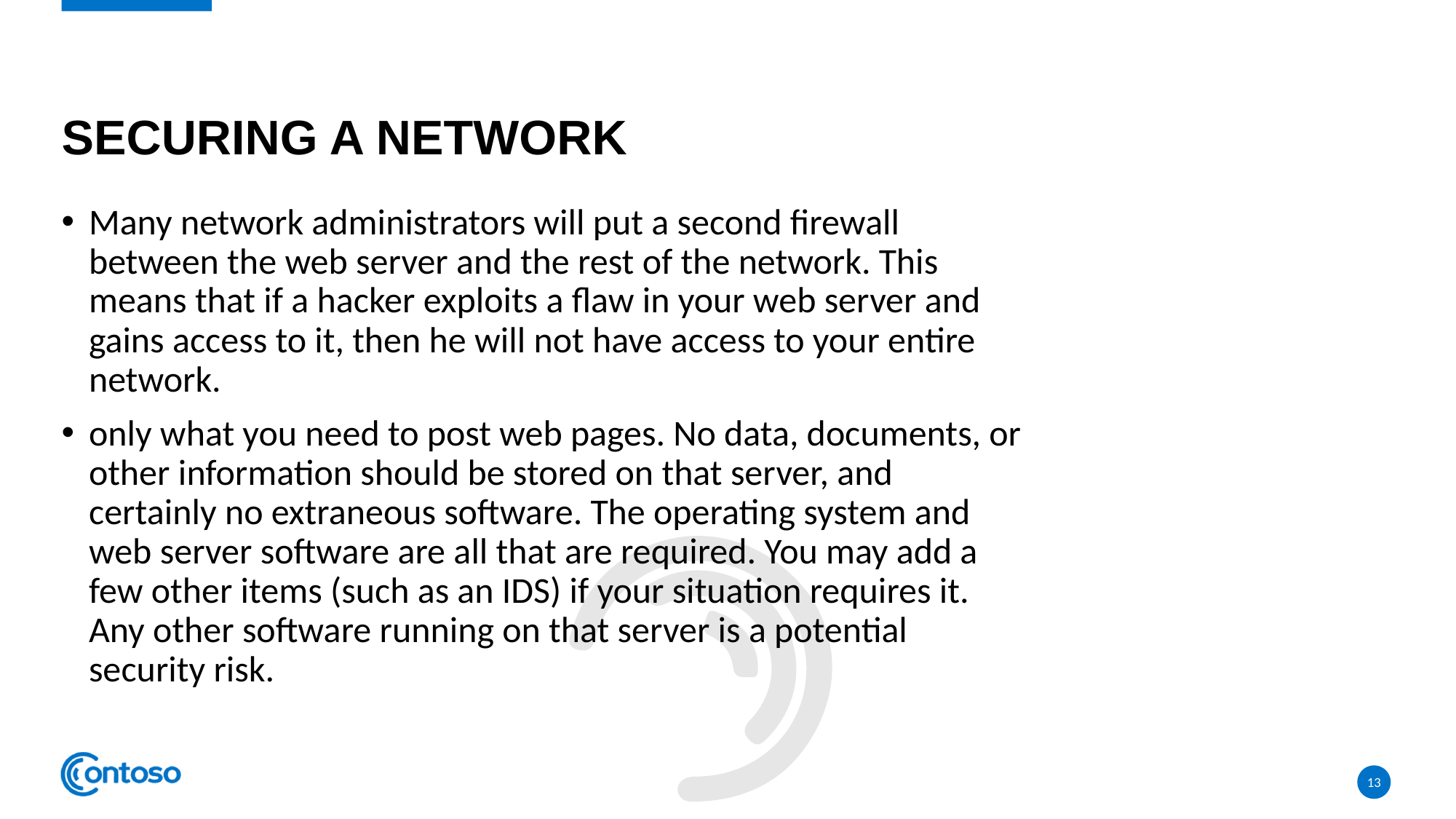

# Securing a network
Many network administrators will put a second firewall between the web server and the rest of the network. This means that if a hacker exploits a flaw in your web server and gains access to it, then he will not have access to your entire network.
only what you need to post web pages. No data, documents, or other information should be stored on that server, and certainly no extraneous software. The operating system and web server software are all that are required. You may add a few other items (such as an IDS) if your situation requires it. Any other software running on that server is a potential security risk.

13